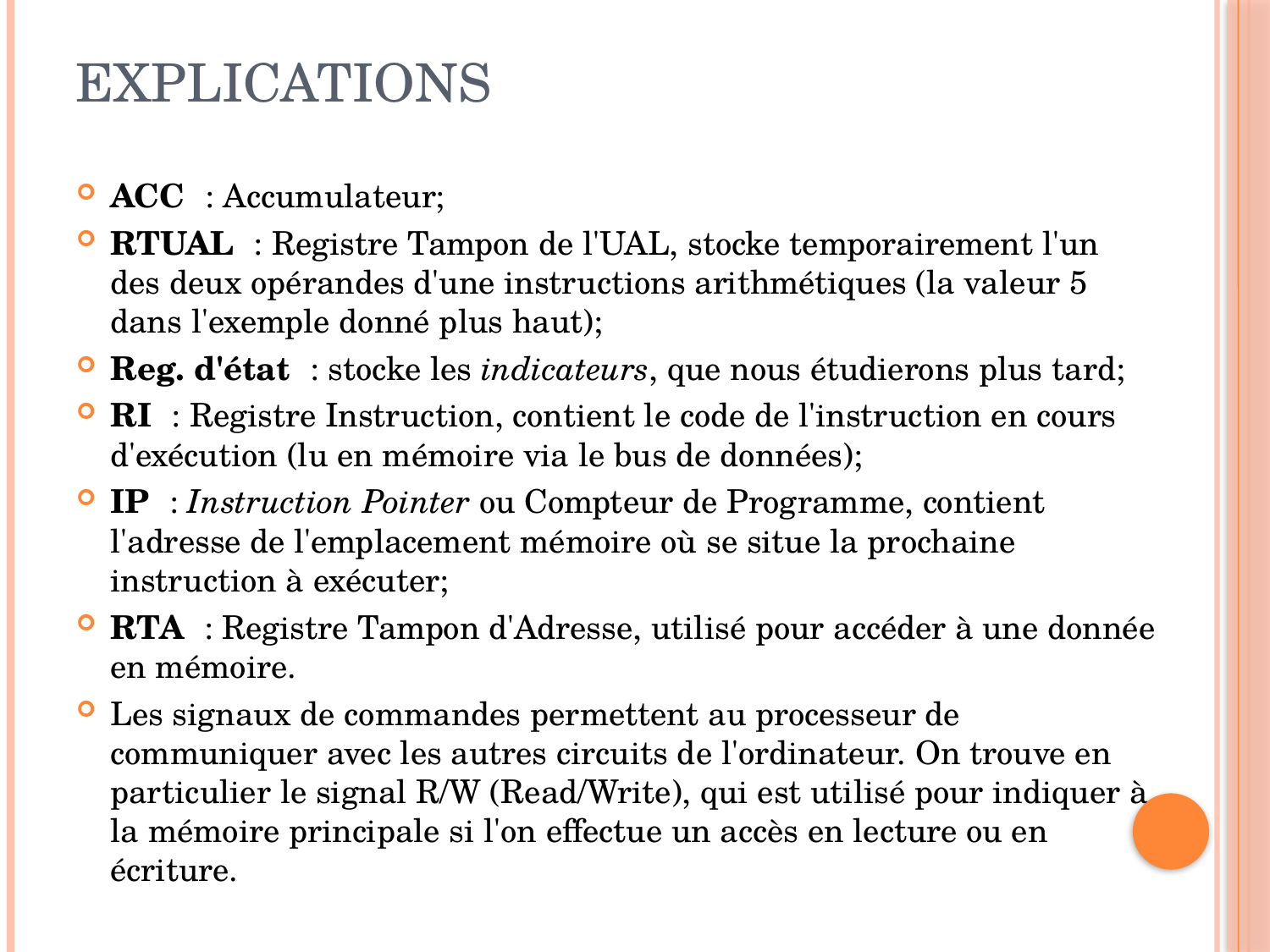

# Explications
ACC  : Accumulateur;
RTUAL  : Registre Tampon de l'UAL, stocke temporairement l'un des deux opérandes d'une instructions arithmétiques (la valeur 5 dans l'exemple donné plus haut);
Reg. d'état  : stocke les indicateurs, que nous étudierons plus tard;
RI  : Registre Instruction, contient le code de l'instruction en cours d'exécution (lu en mémoire via le bus de données);
IP  : Instruction Pointer ou Compteur de Programme, contient l'adresse de l'emplacement mémoire où se situe la prochaine instruction à exécuter;
RTA  : Registre Tampon d'Adresse, utilisé pour accéder à une donnée en mémoire.
Les signaux de commandes permettent au processeur de communiquer avec les autres circuits de l'ordinateur. On trouve en particulier le signal R/W (Read/Write), qui est utilisé pour indiquer à la mémoire principale si l'on effectue un accès en lecture ou en écriture.